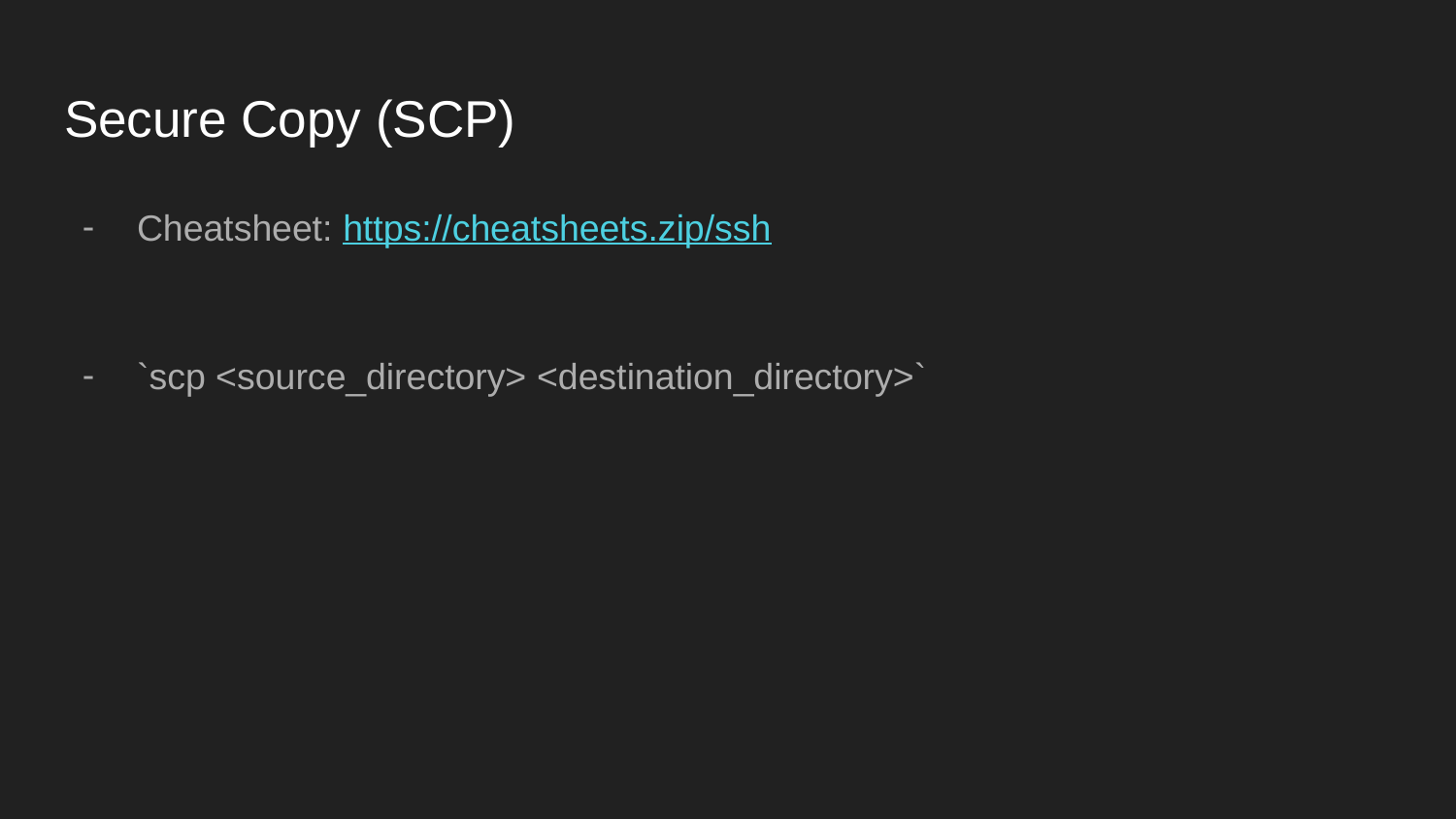

# Secure Copy (SCP)
Cheatsheet: https://cheatsheets.zip/ssh

`scp <source_directory> <destination_directory>`